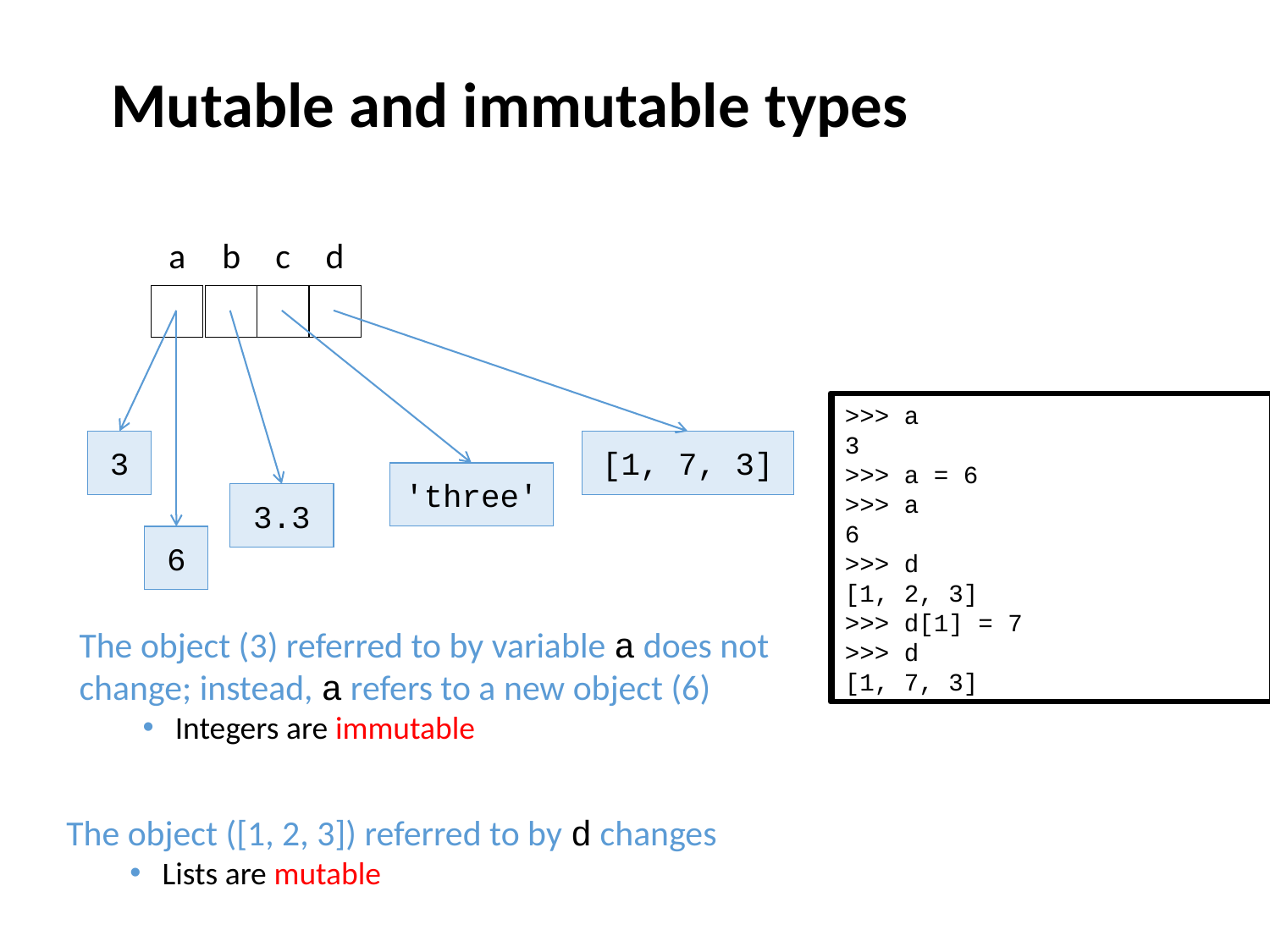

Mutable and immutable types
a
b
c
d

>>> a
3

>>> a
3
>>> a = 6
>>> a
6

>>> a
3
>>> a = 6
>>> a
6
>>> d
[1, 2, 3]

>>> a
3
>>> a = 6
>>> a
6
>>> d
[1, 2, 3]
>>> d[1] = 7
>>> d
[1, 7, 3]
3
[1, 2, 3]
[1, 7, 3]
'three'
3.3
6
The object (3) referred to by variable a does not change; instead, a refers to a new object (6)
Integers are immutable
The object ([1, 2, 3]) referred to by d changes
Lists are mutable